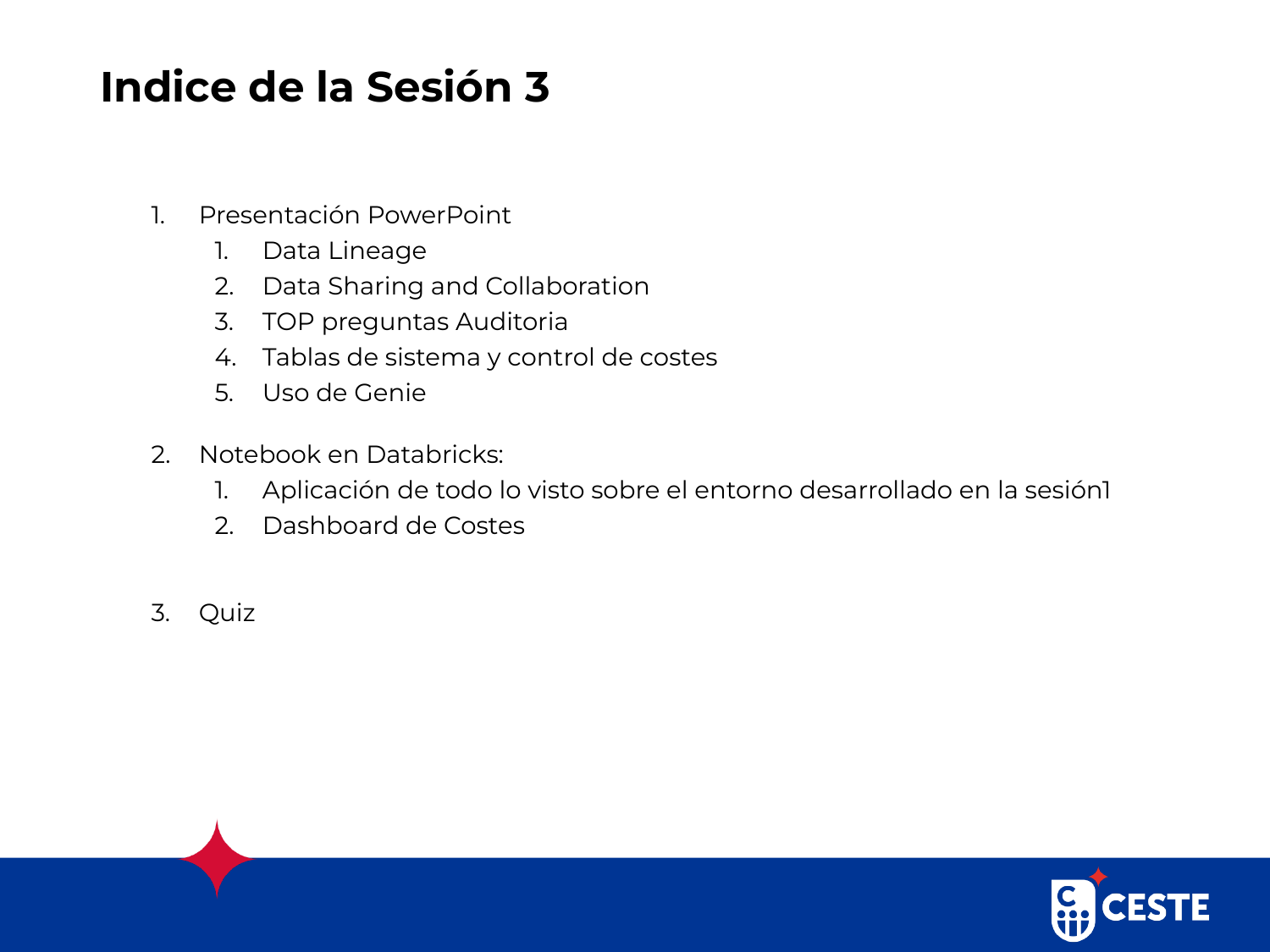

# Indice de la Sesión 3
Presentación PowerPoint
Data Lineage
Data Sharing and Collaboration
TOP preguntas Auditoria
Tablas de sistema y control de costes
Uso de Genie
Notebook en Databricks:
Aplicación de todo lo visto sobre el entorno desarrollado en la sesión1
Dashboard de Costes

Quiz